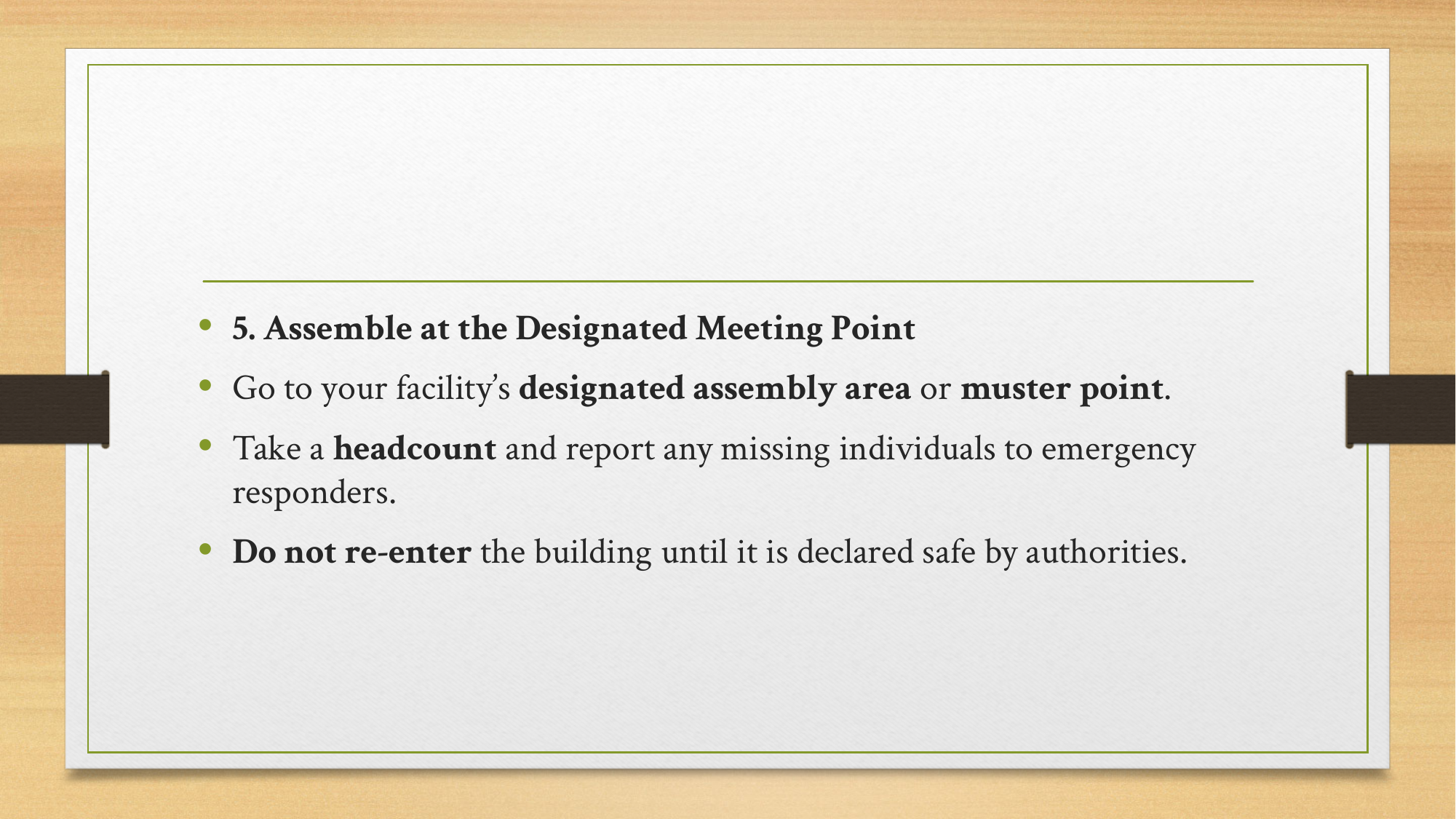

#
5. Assemble at the Designated Meeting Point
Go to your facility’s designated assembly area or muster point.
Take a headcount and report any missing individuals to emergency responders.
Do not re-enter the building until it is declared safe by authorities.